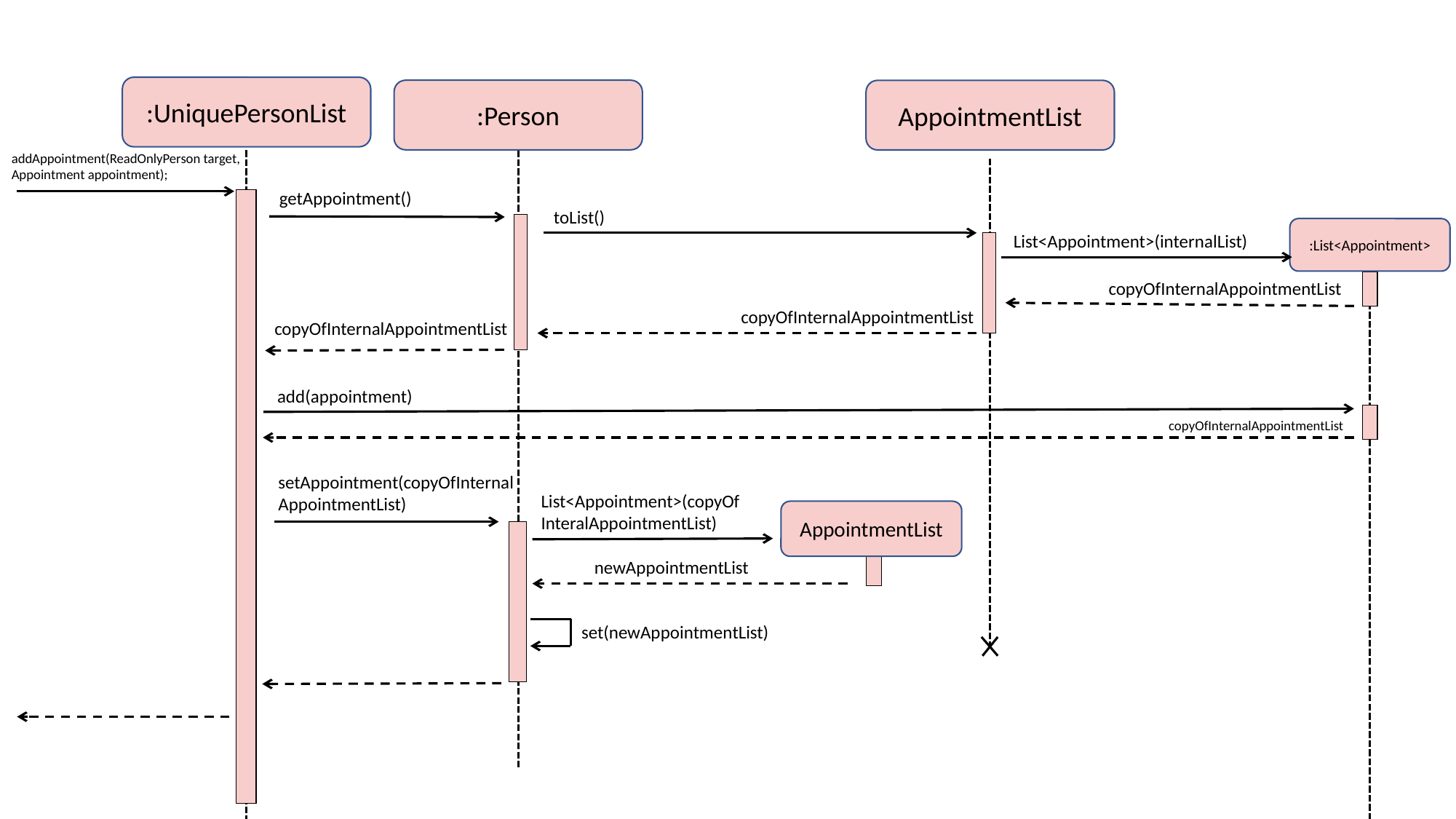

:UniquePersonList
:Person
AppointmentList
addAppointment(ReadOnlyPerson target,
Appointment appointment);
getAppointment()

toList()

:List<Appointment>
List<Appointment>(internalList)

copyOfInternalAppointmentList

copyOfInternalAppointmentList
copyOfInternalAppointmentList
add(appointment)

copyOfInternalAppointmentList
setAppointment(copyOfInternalAppointmentList)
List<Appointment>(copyOf
InteralAppointmentList)
AppointmentList

newAppointmentList

set(newAppointmentList)